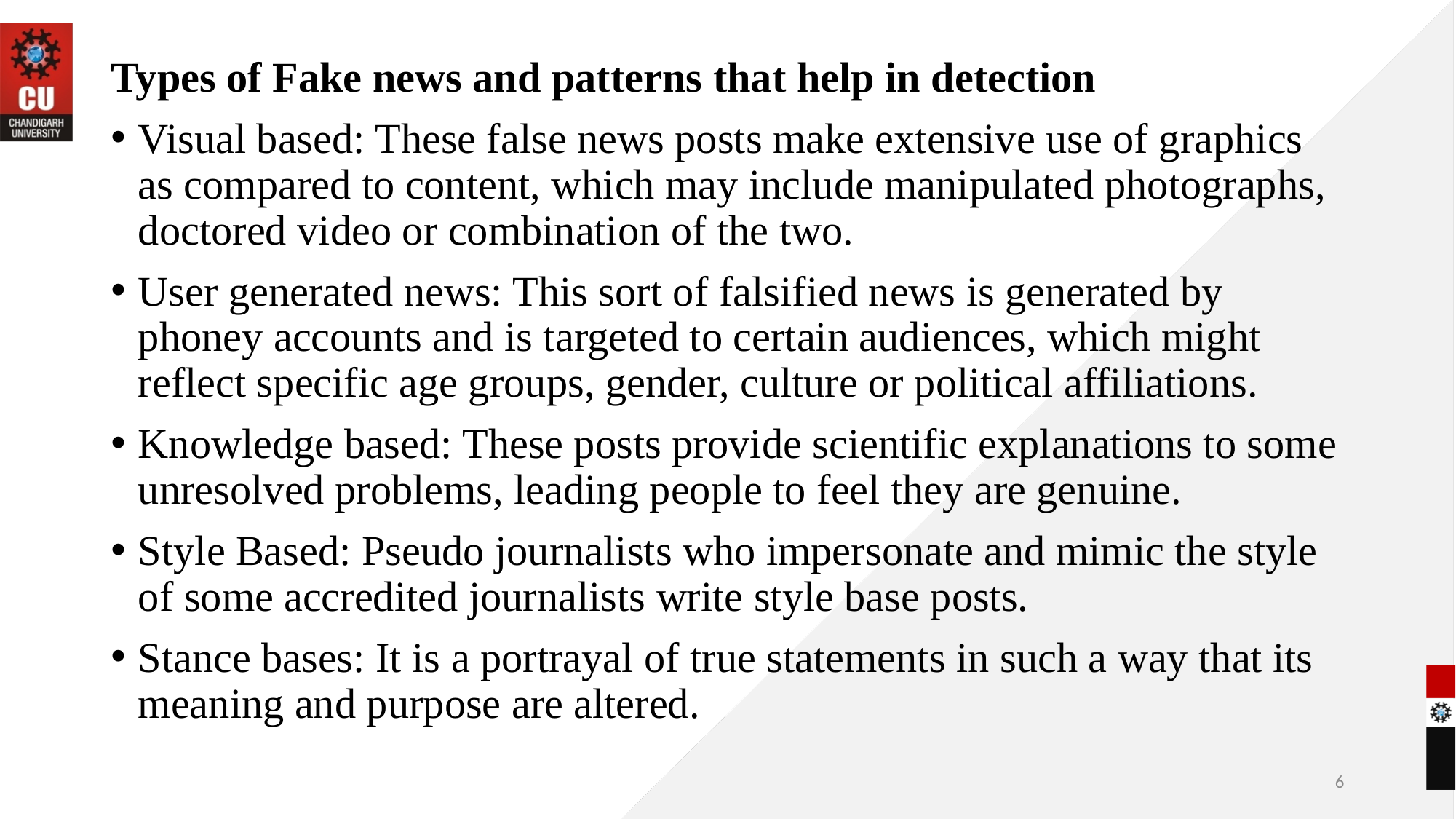

Types of Fake news and patterns that help in detection
Visual based: These false news posts make extensive use of graphics as compared to content, which may include manipulated photographs, doctored video or combination of the two.
User generated news: This sort of falsified news is generated by phoney accounts and is targeted to certain audiences, which might reflect specific age groups, gender, culture or political affiliations.
Knowledge based: These posts provide scientific explanations to some unresolved problems, leading people to feel they are genuine.
Style Based: Pseudo journalists who impersonate and mimic the style of some accredited journalists write style base posts.
Stance bases: It is a portrayal of true statements in such a way that its meaning and purpose are altered.

6